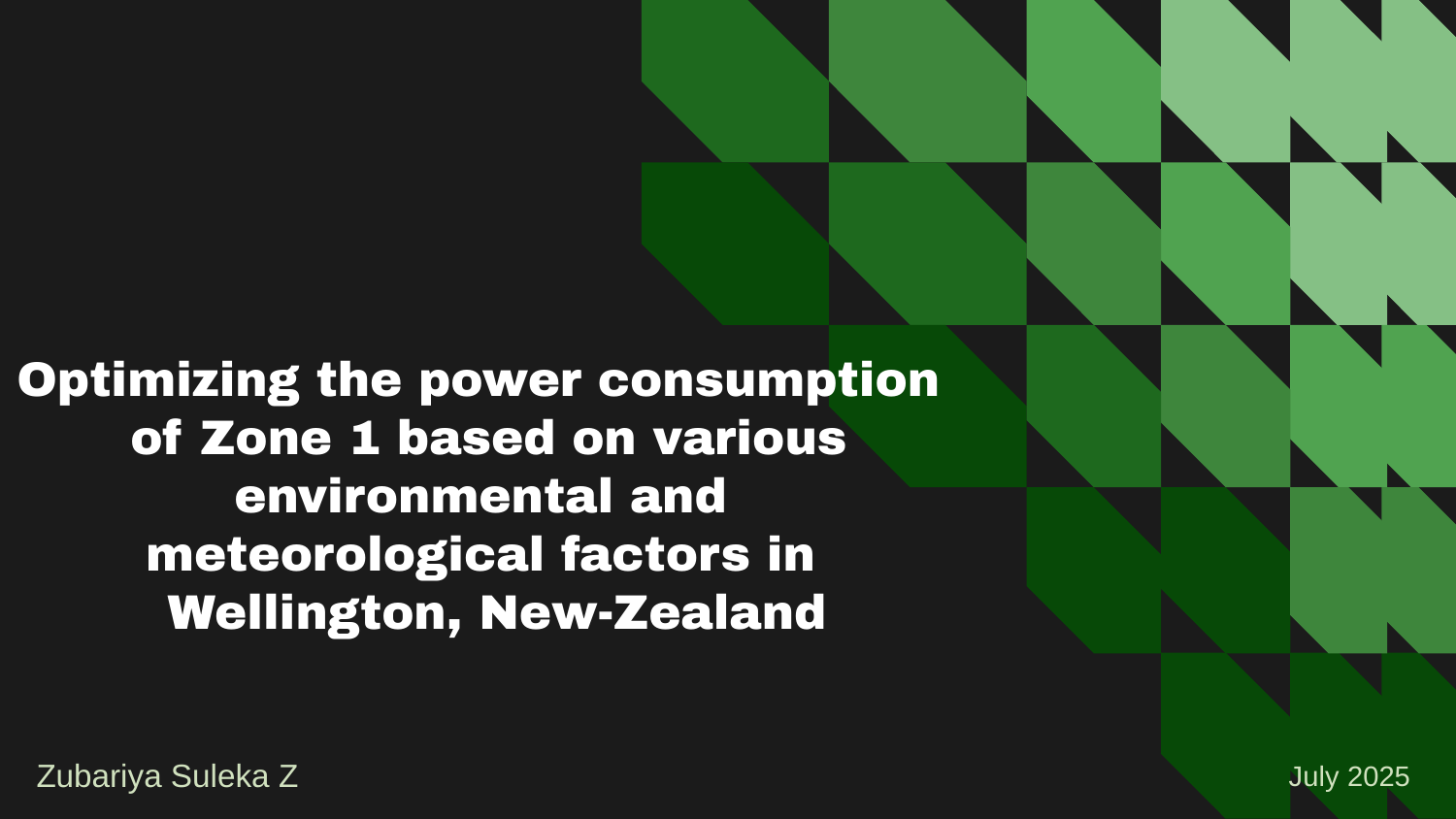

# Optimizing the power consumption
of Zone 1 based on various environmental and
meteorological factors in
 Wellington, New-Zealand

July 2025
Zubariya Suleka Z